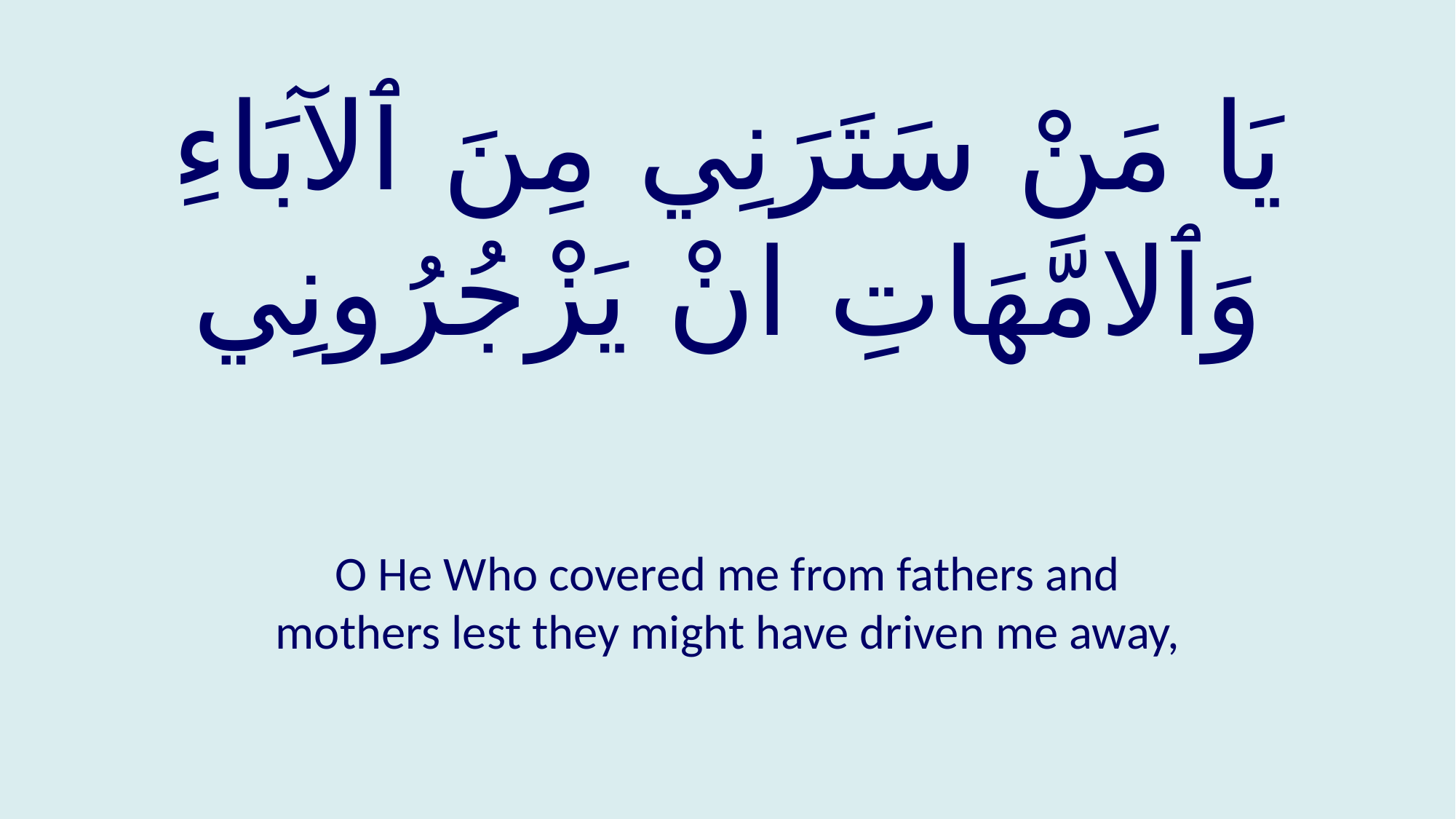

# يَا مَنْ سَتَرَنِي مِنَ ٱلآبَاءِ وَٱلامَّهَاتِ انْ يَزْجُرُونِي
O He Who covered me from fathers and mothers lest they might have driven me away,